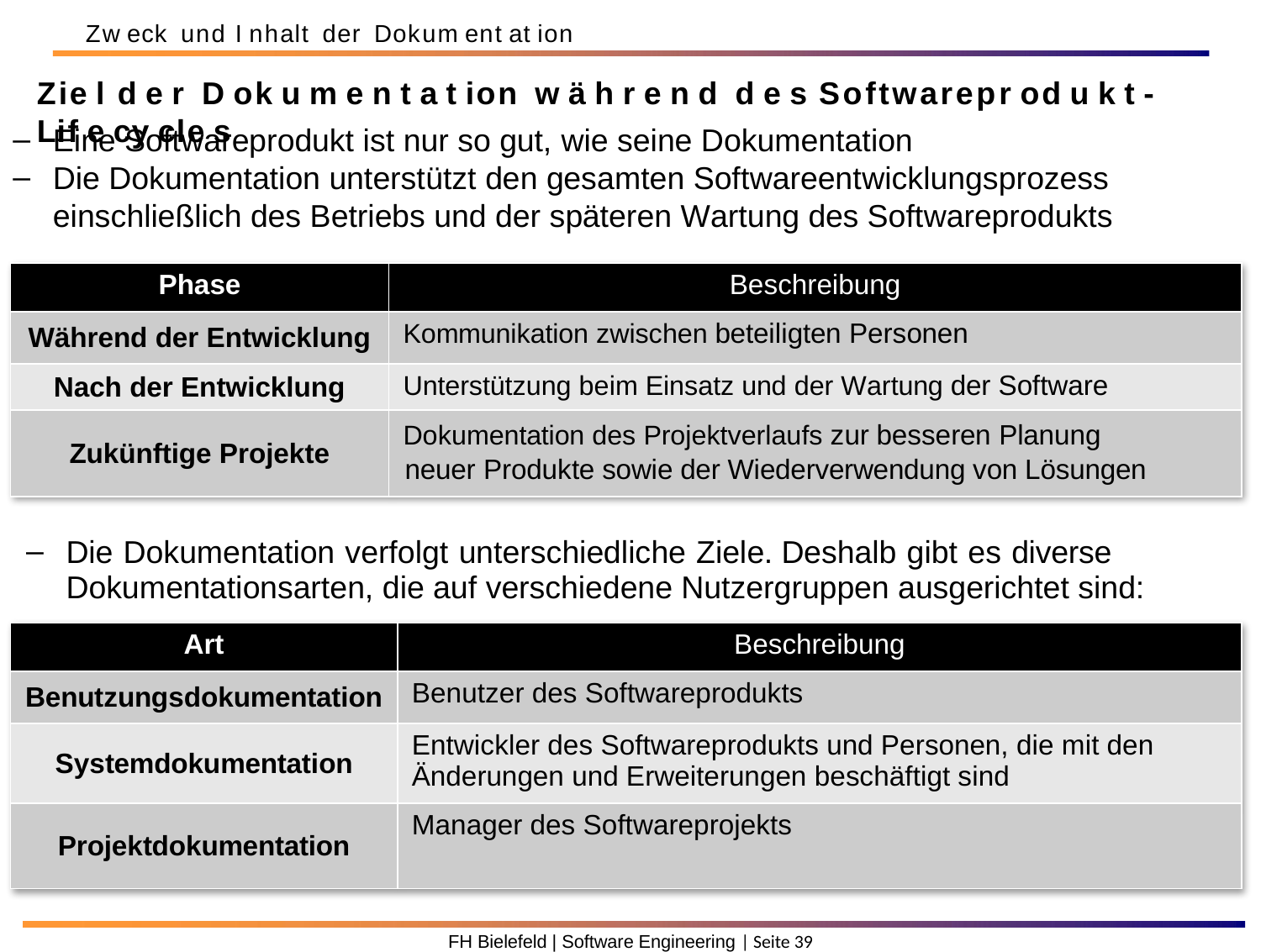

Zw eck  und I nhalt  der  Dokum ent at ion
Zie l d e r  D ok u m e n t a t ion  w ä h r e n d  d e s Softwarepr od u k t - Lif e cy cle s
Eine Softwareprodukt ist nur so gut, wie seine Dokumentation
Die Dokumentation unterstützt den gesamten Softwareentwicklungsprozess einschließlich des Betriebs und der späteren Wartung des Softwareprodukts
| Phase | Beschreibung |
| --- | --- |
| Während der Entwicklung | Kommunikation zwischen beteiligten Personen |
| Nach der Entwicklung | Unterstützung beim Einsatz und der Wartung der Software |
| Zukünftige Projekte | Dokumentation des Projektverlaufs zur besseren Planung neuer Produkte sowie der Wiederverwendung von Lösungen |
Die Dokumentation verfolgt unterschiedliche Ziele. Deshalb gibt es diverse Dokumentationsarten, die auf verschiedene Nutzergruppen ausgerichtet sind:
| Art | Beschreibung |
| --- | --- |
| Benutzungsdokumentation | Benutzer des Softwareprodukts |
| Systemdokumentation | Entwickler des Softwareprodukts und Personen, die mit den Änderungen und Erweiterungen beschäftigt sind |
| Projektdokumentation | Manager des Softwareprojekts |